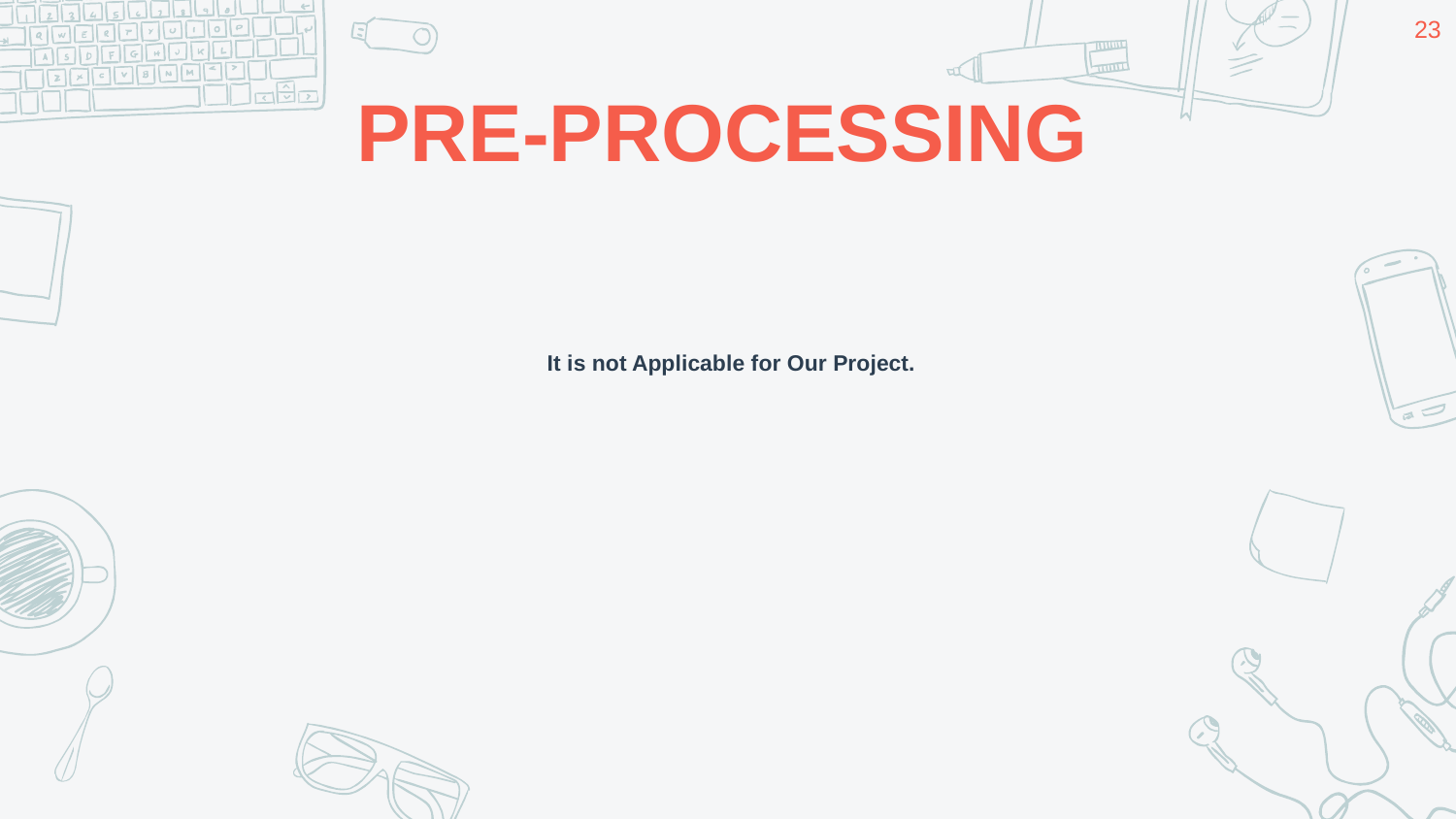

23
# PRE-PROCESSING
It is not Applicable for Our Project.